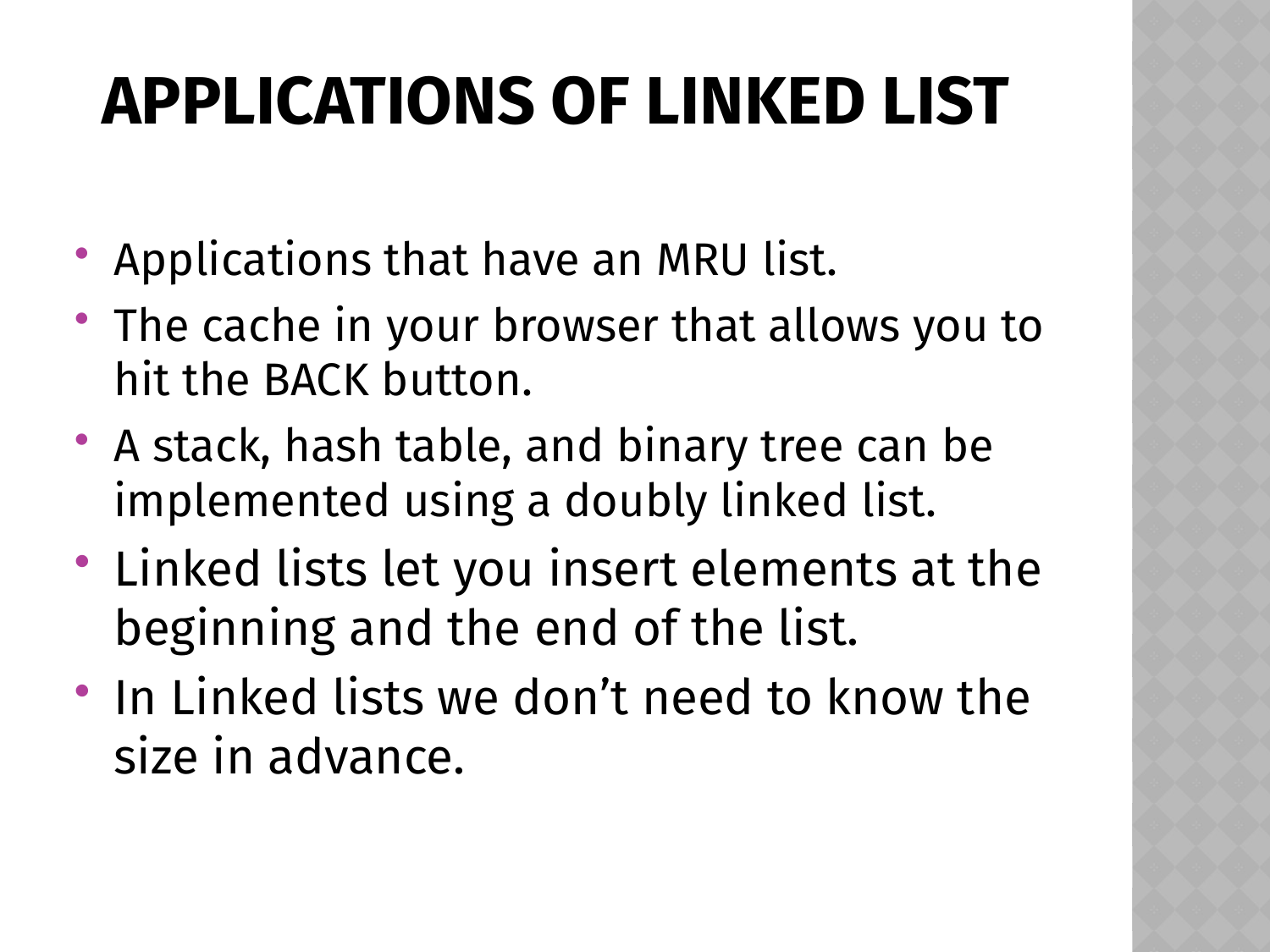

# APPLICATIONS OF LINKED LIST
Applications that have an MRU list.
The cache in your browser that allows you to hit the BACK button.
A stack, hash table, and binary tree can be implemented using a doubly linked list.
Linked lists let you insert elements at the beginning and the end of the list.
In Linked lists we don’t need to know the size in advance.